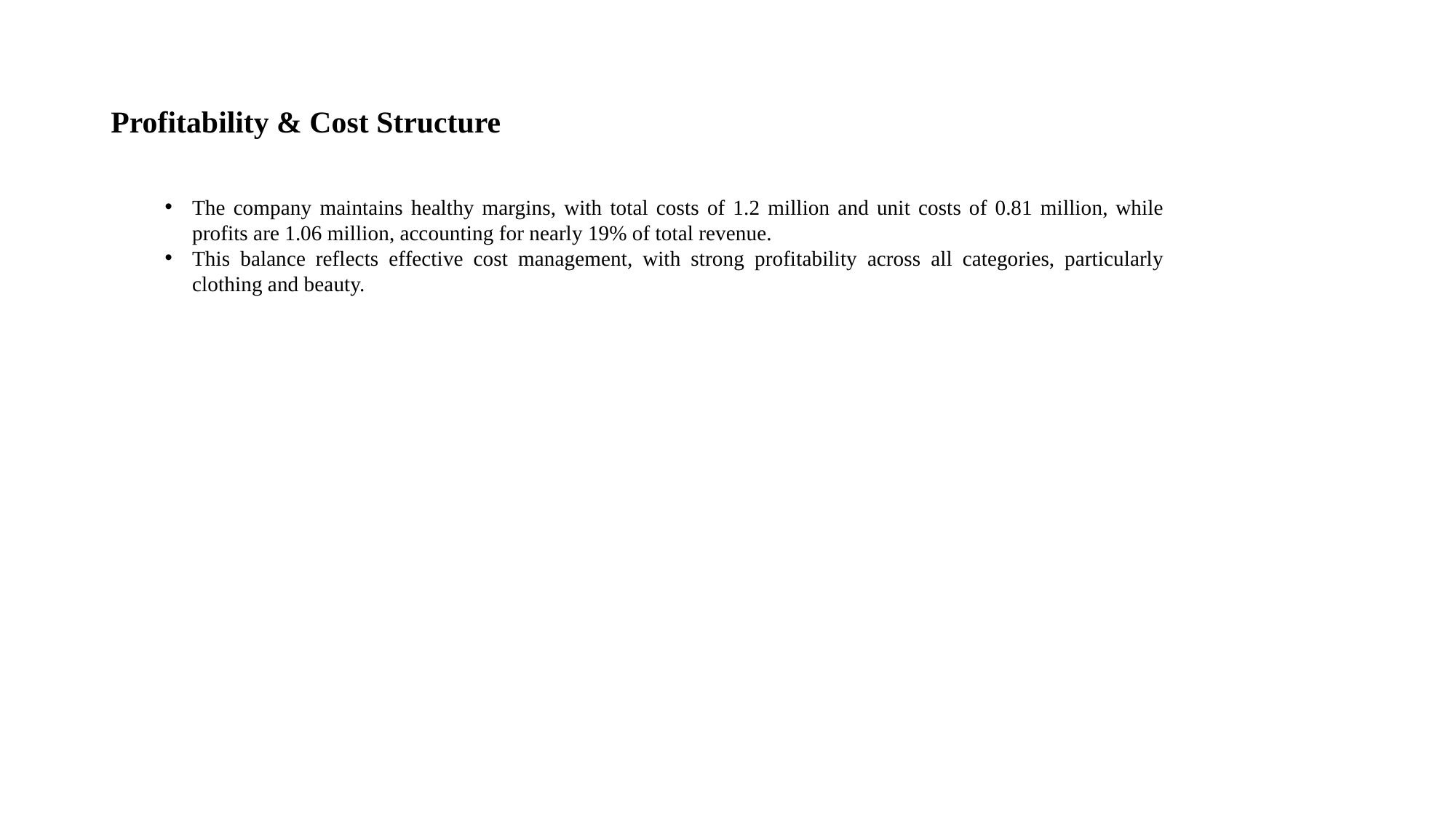

# Profitability & Cost Structure
The company maintains healthy margins, with total costs of 1.2 million and unit costs of 0.81 million, while profits are 1.06 million, accounting for nearly 19% of total revenue.
This balance reflects effective cost management, with strong profitability across all categories, particularly clothing and beauty.